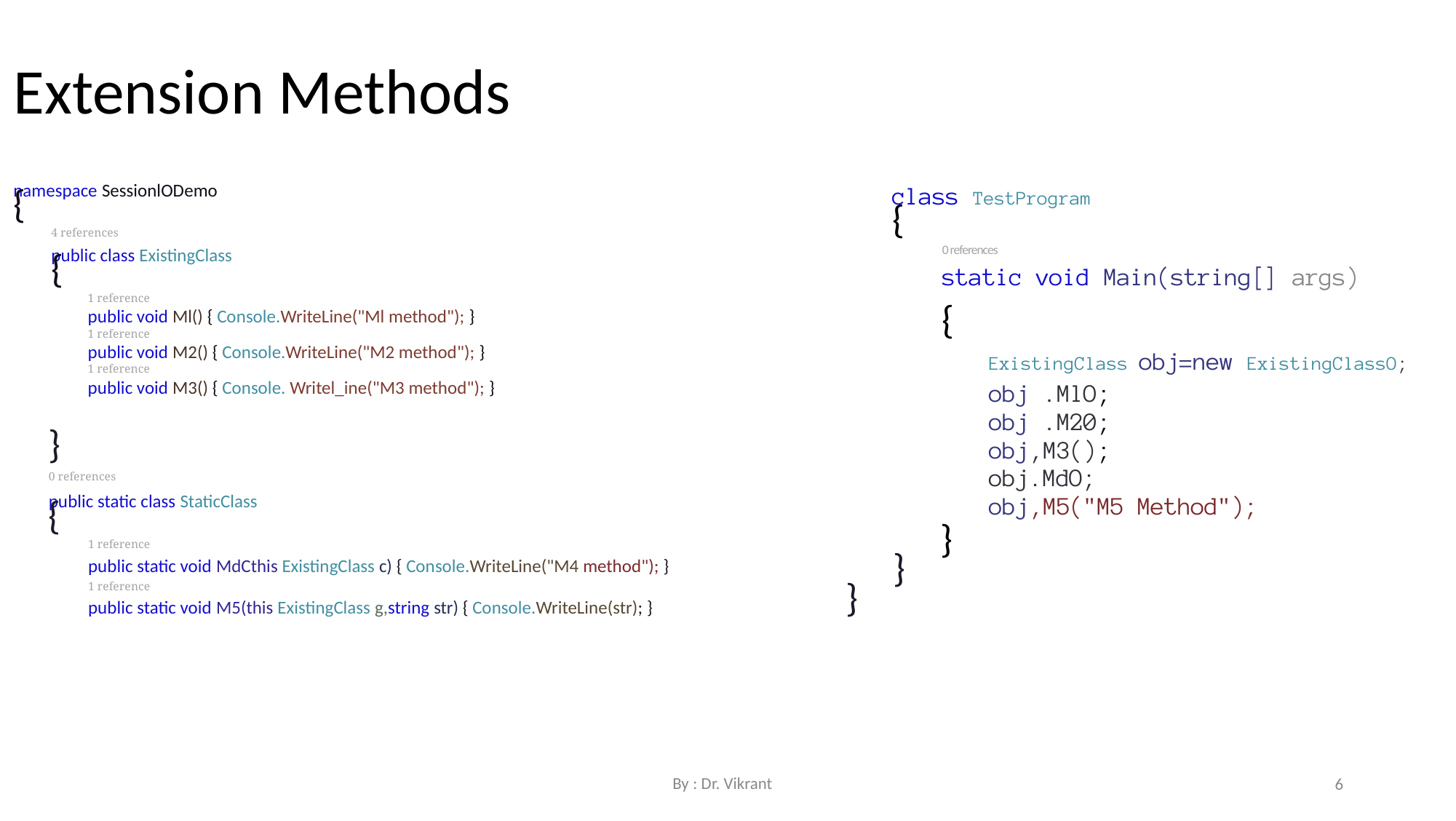

Extension Methods
namespace SessionlODemo
{
4 references
public class ExistingClass
{
1 reference
public void Ml() { Console.WriteLine("Ml method"); }
1 reference
public void M2() { Console.WriteLine("M2 method"); }
1 reference
public void M3() { Console. Writel_ine("M3 method"); }
class TestProgram
{
0 references
static void Main(string[] args)
{
ExistingClass obj=new ExistingClassO;
obj .MlO;
obj .M20;
obj,M3();
obj.MdO;
obj,M5("M5 Method");
}
0 references
public static class StaticClass
{
1 reference
public static void MdCthis ExistingClass c) { Console.WriteLine("M4 method"); }
1 reference
public static void M5(this ExistingClass g,string str) { Console.WriteLine(str); }
}
}
}
By : Dr. Vikrant
6